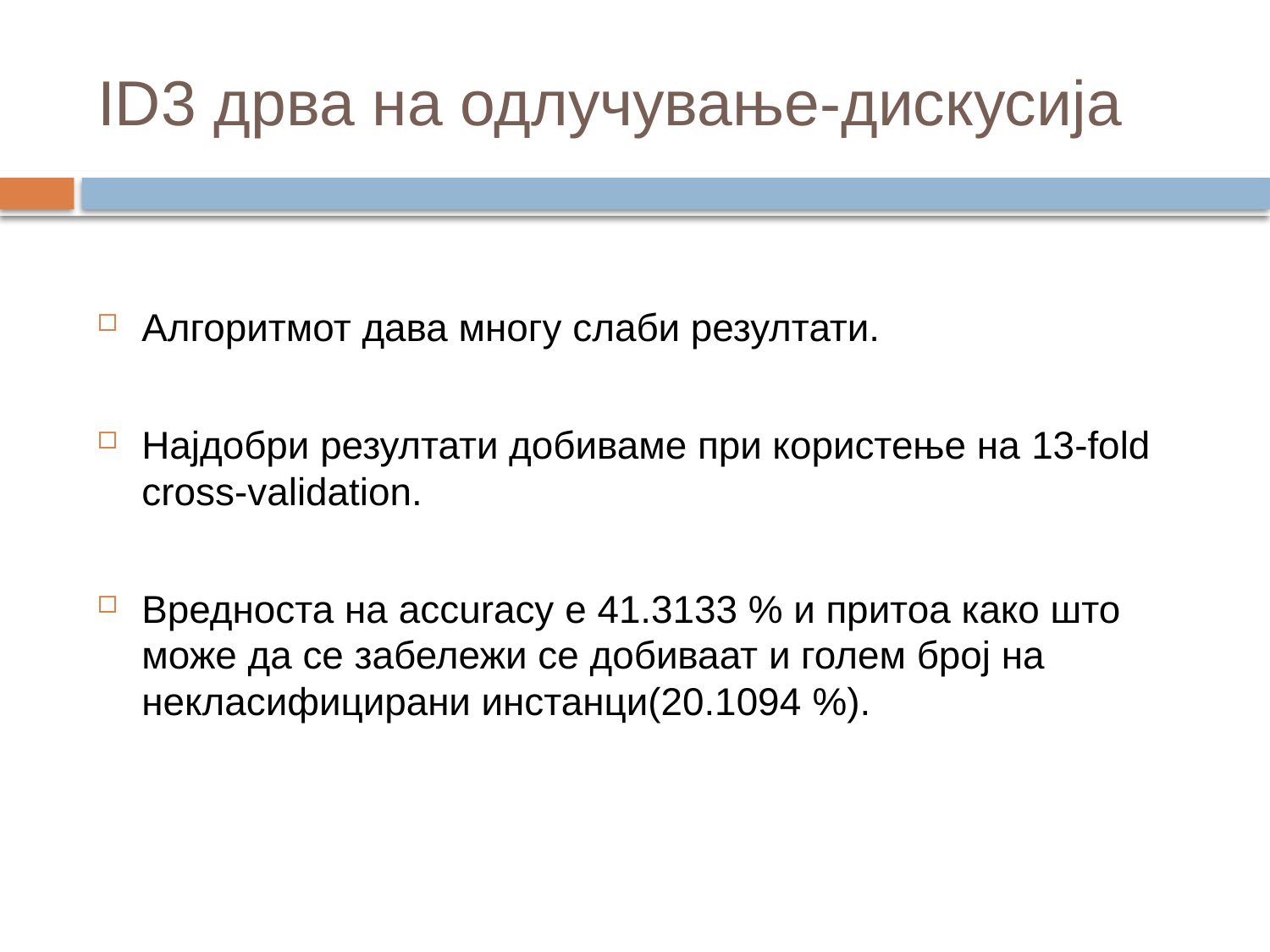

# ID3 дрва на одлучување-дискусија
Алгоритмот дава многу слаби резултати.

Најдобри резултати добиваме при користење на 13-fold cross-validation.

Вредноста на accuracy е 41.3133 % и притоа како што може да се забележи се добиваат и голем број на некласифицирани инстанци(20.1094 %).